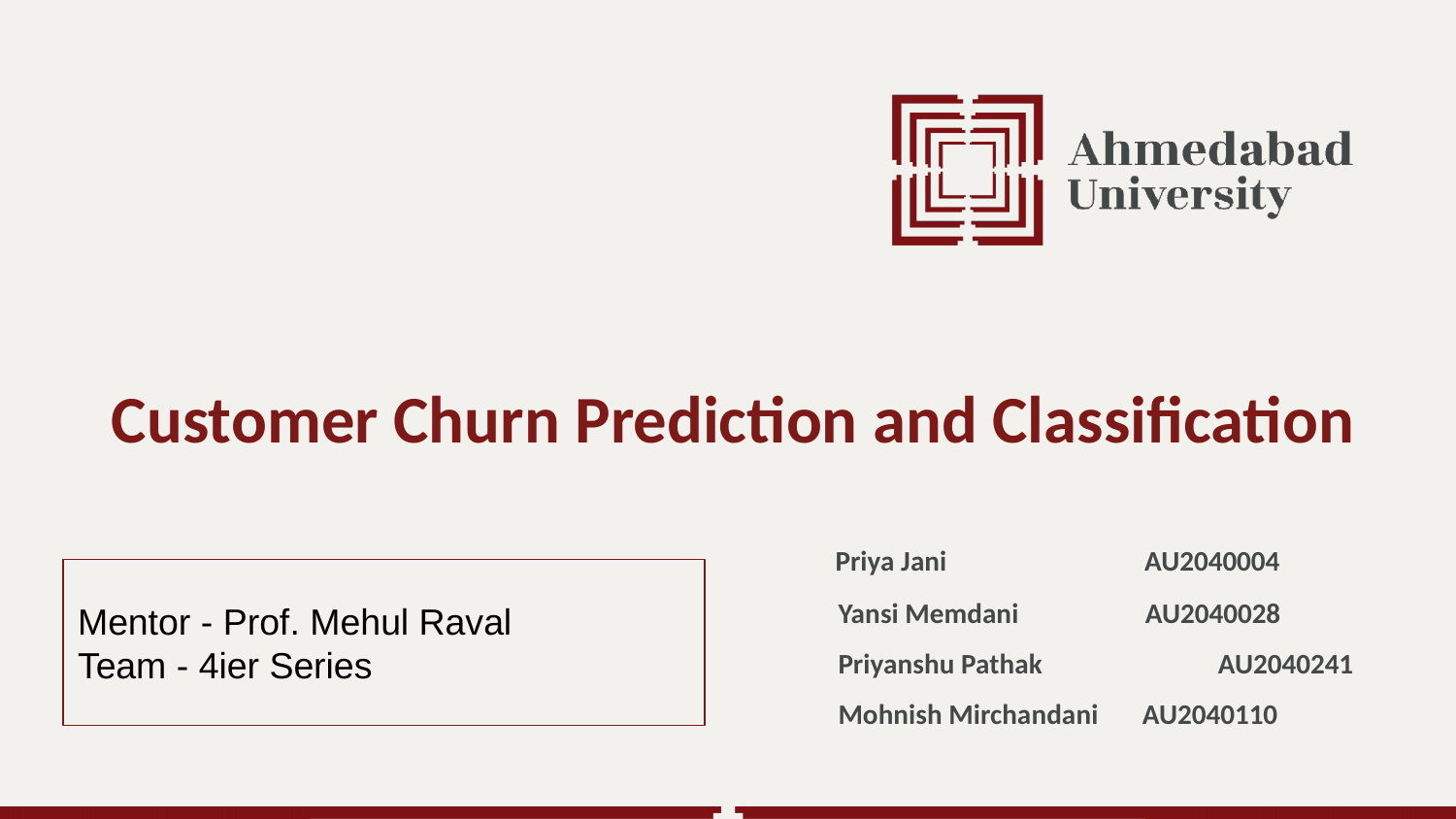

Customer Churn Prediction and Classification
      Priya Jani  	                       AU2040004
         Yansi Memdani         	AU2040028
         Priyanshu Pathak       	AU2040241
         Mohnish Mirchandani       AU2040110

Mentor - Prof. Mehul Raval
Team - 4ier Series